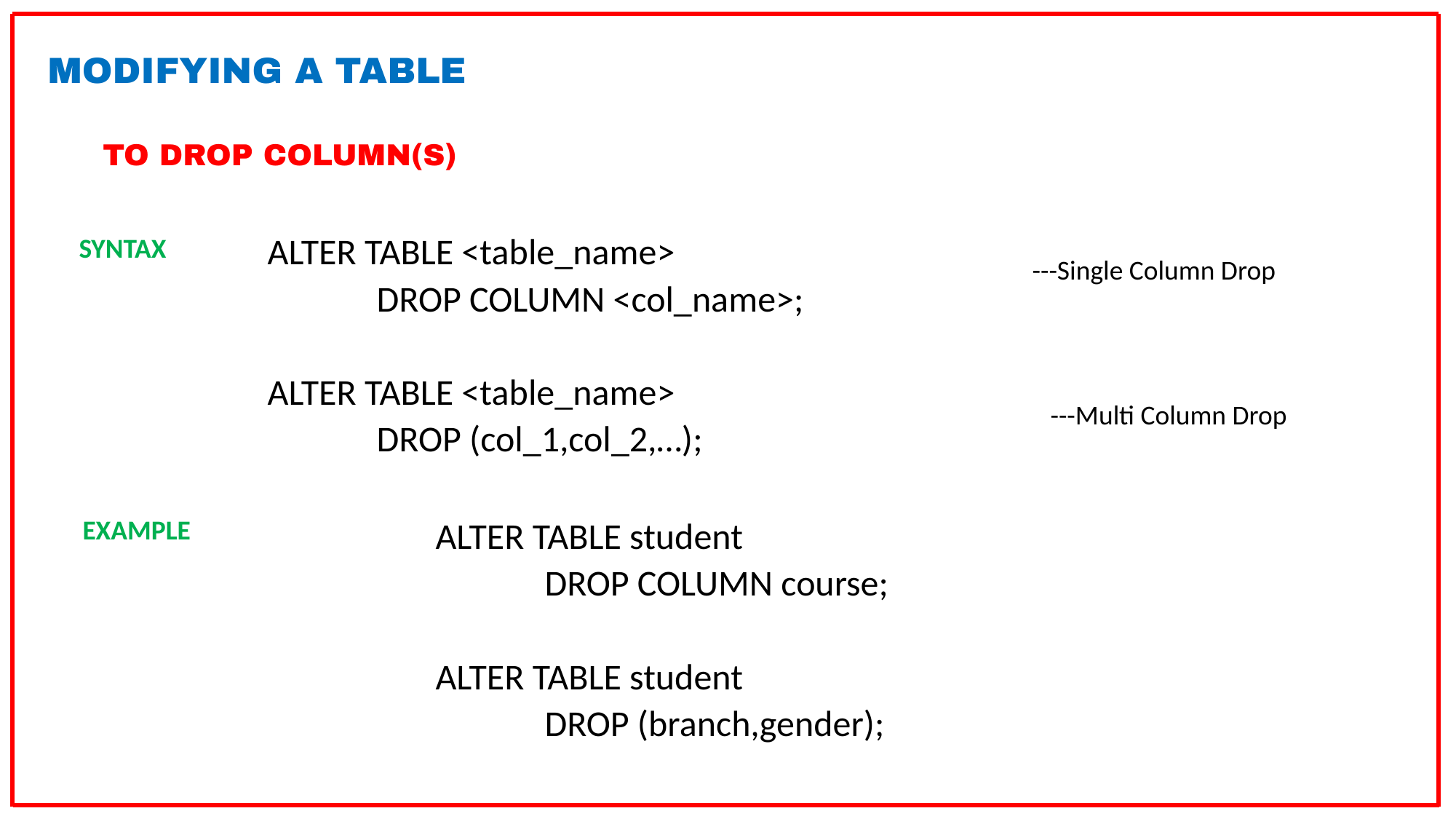

MODIFYING A TABLE
TO DROP COLUMN(S)
ALTER TABLE <table_name>
	DROP COLUMN <col_name>;

ALTER TABLE <table_name>
	DROP (col_1,col_2,…);
SYNTAX
---Single Column Drop

---Multi Column Drop

	ALTER TABLE student
		DROP COLUMN course;

	ALTER TABLE student
		DROP (branch,gender);
EXAMPLE